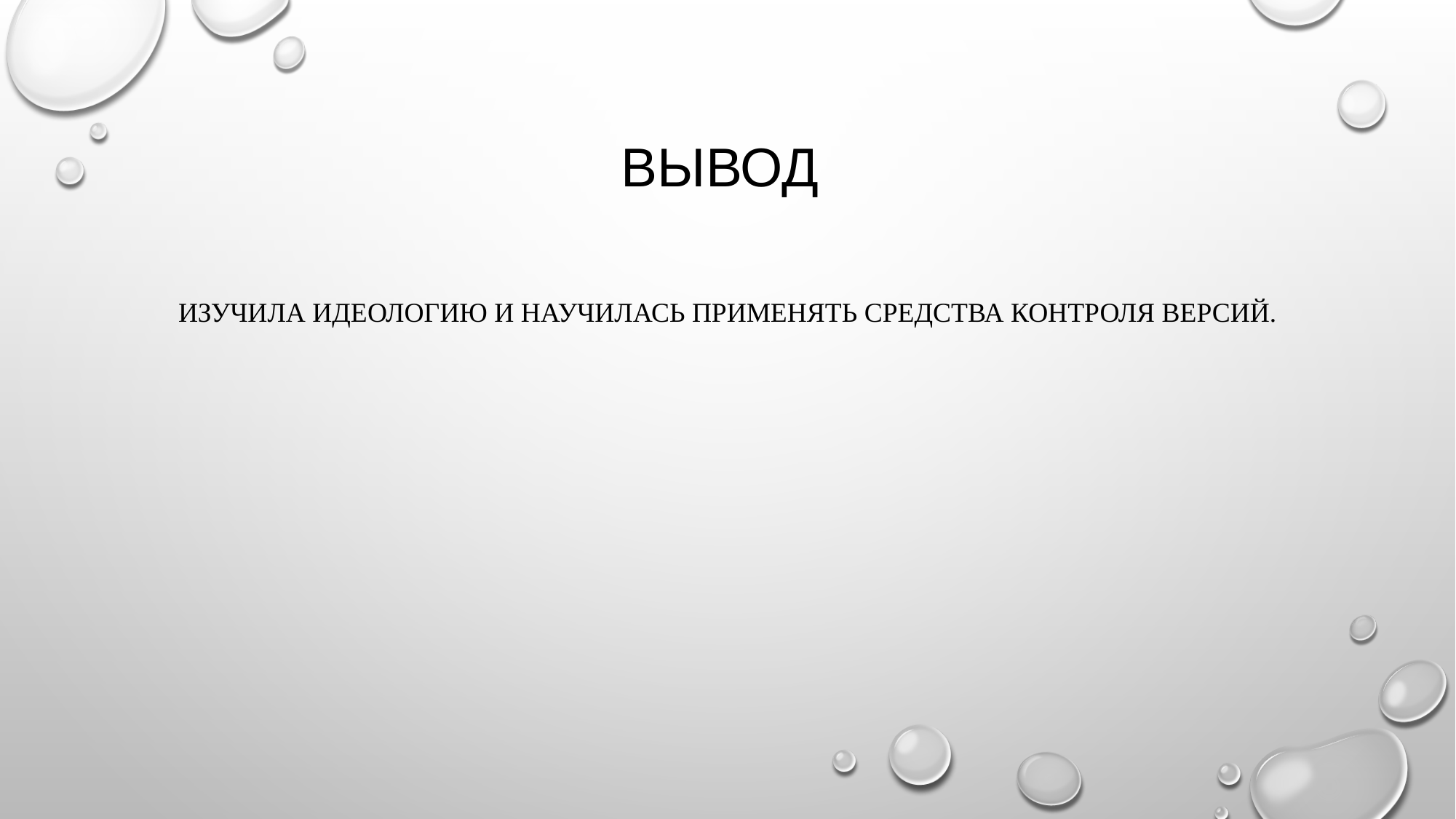

# Вывод
изучила идеологию и научилась применять средства контроля версий.